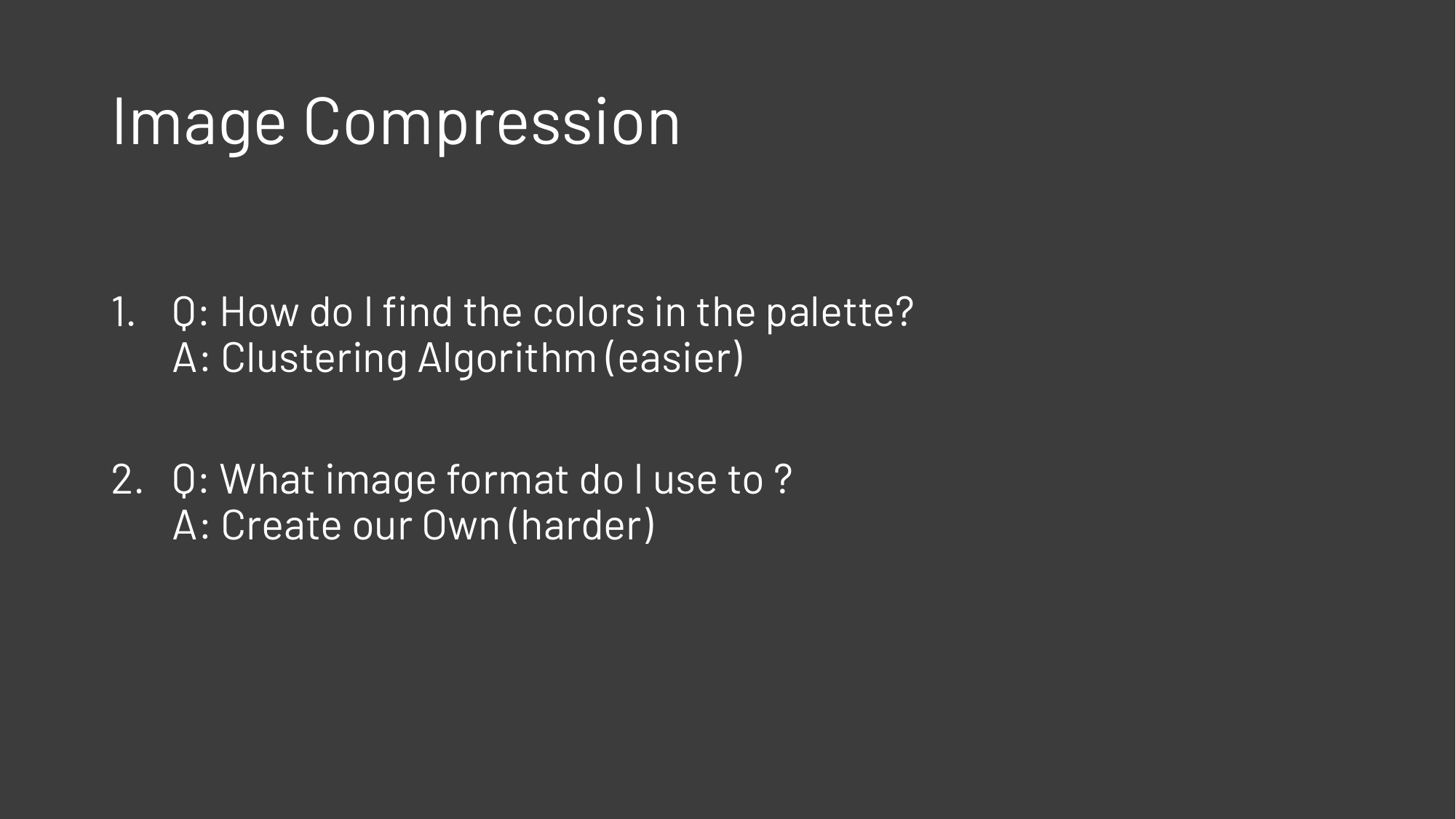

# Image Compression

Q: How do I find the colors in the palette?
A: Clustering Algorithm (easier)

Q: What image format do I use to ?
A: Create our Own (harder)